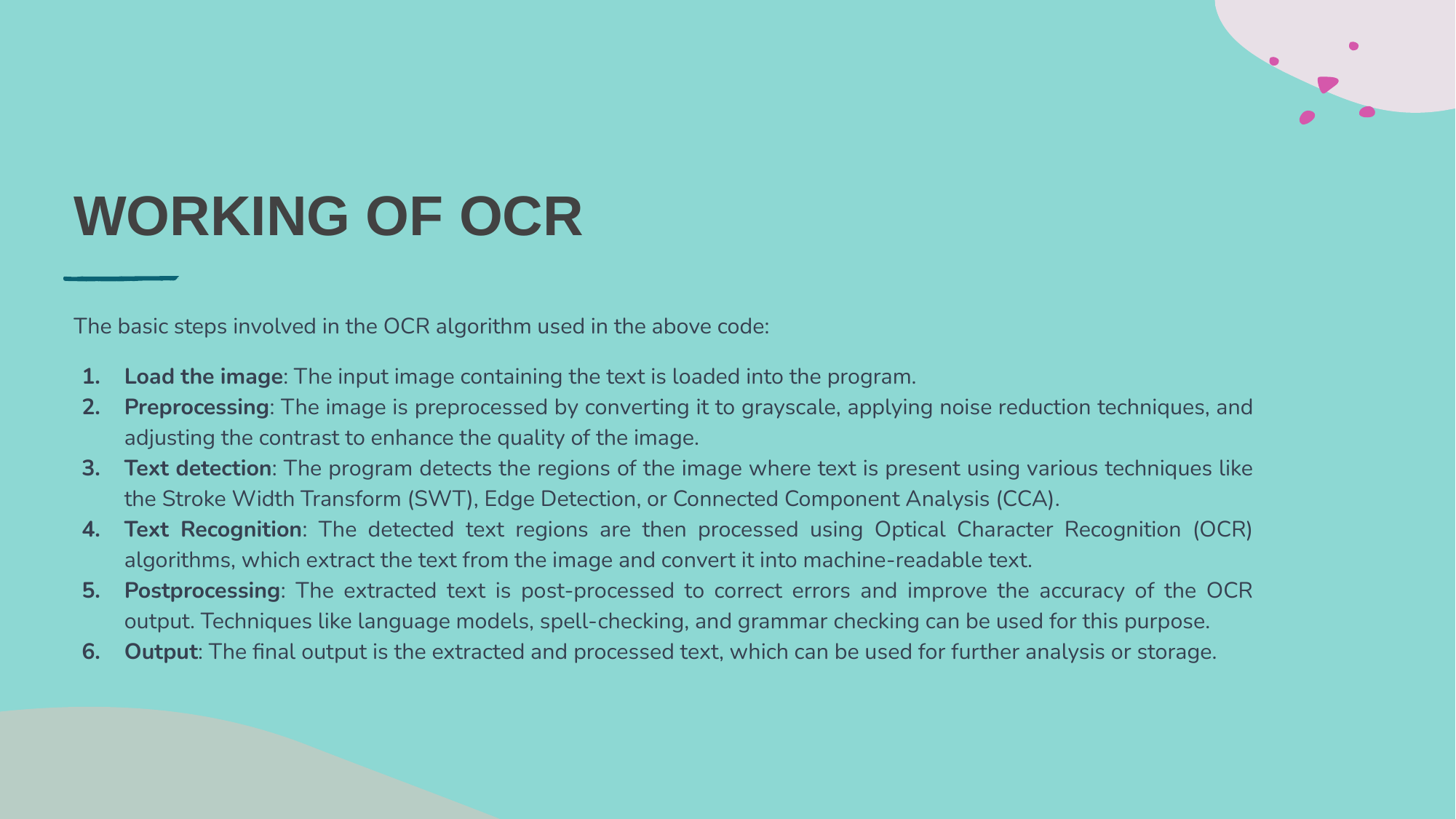

# WORKING OF OCR
The basic steps involved in the OCR algorithm used in the above code:
Load the image: The input image containing the text is loaded into the program.
Preprocessing: The image is preprocessed by converting it to grayscale, applying noise reduction techniques, and adjusting the contrast to enhance the quality of the image.
Text detection: The program detects the regions of the image where text is present using various techniques like the Stroke Width Transform (SWT), Edge Detection, or Connected Component Analysis (CCA).
Text Recognition: The detected text regions are then processed using Optical Character Recognition (OCR) algorithms, which extract the text from the image and convert it into machine-readable text.
Postprocessing: The extracted text is post-processed to correct errors and improve the accuracy of the OCR output. Techniques like language models, spell-checking, and grammar checking can be used for this purpose.
Output: The final output is the extracted and processed text, which can be used for further analysis or storage.